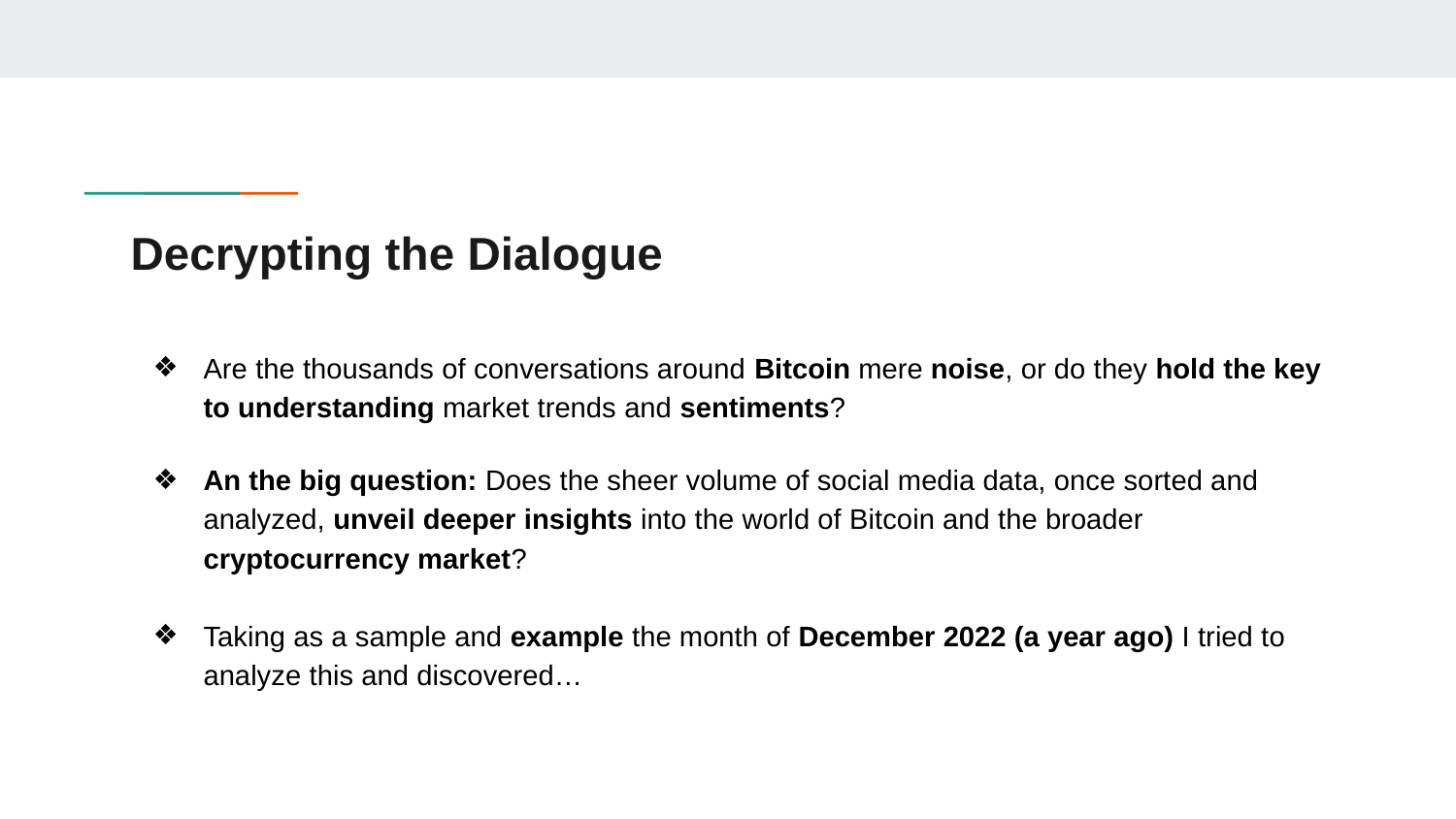

# Decrypting the Dialogue
Are the thousands of conversations around Bitcoin mere noise, or do they hold the key to understanding market trends and sentiments?
An the big question: Does the sheer volume of social media data, once sorted and analyzed, unveil deeper insights into the world of Bitcoin and the broader cryptocurrency market?
Taking as a sample and example the month of December 2022 (a year ago) I tried to analyze this and discovered…